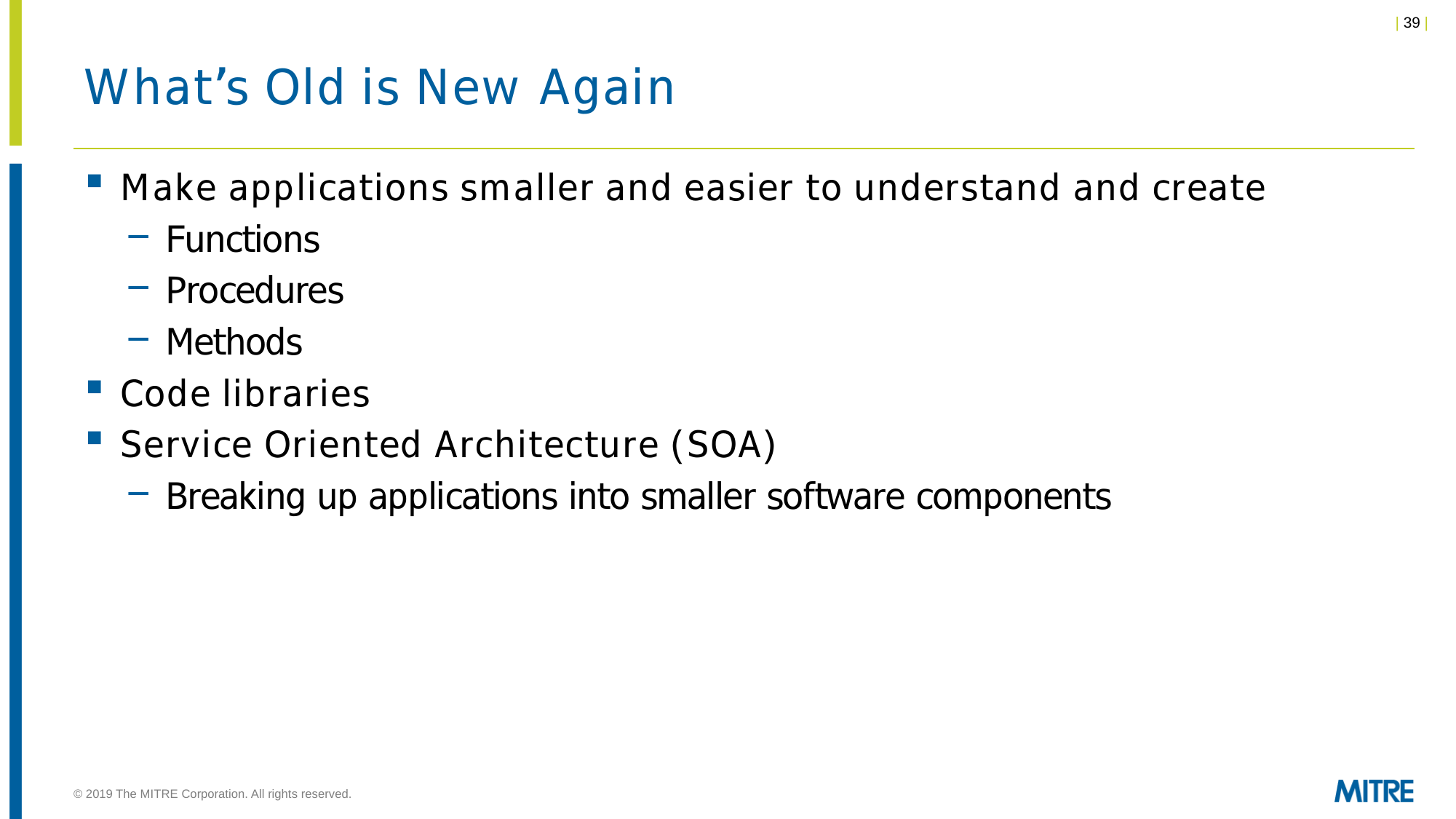

# What’s Old is New Again
Make applications smaller and easier to understand and create
Functions
Procedures
Methods
Code libraries
Service Oriented Architecture (SOA)
Breaking up applications into smaller software components

© 2019 The MITRE Corporation. All rights reserved.